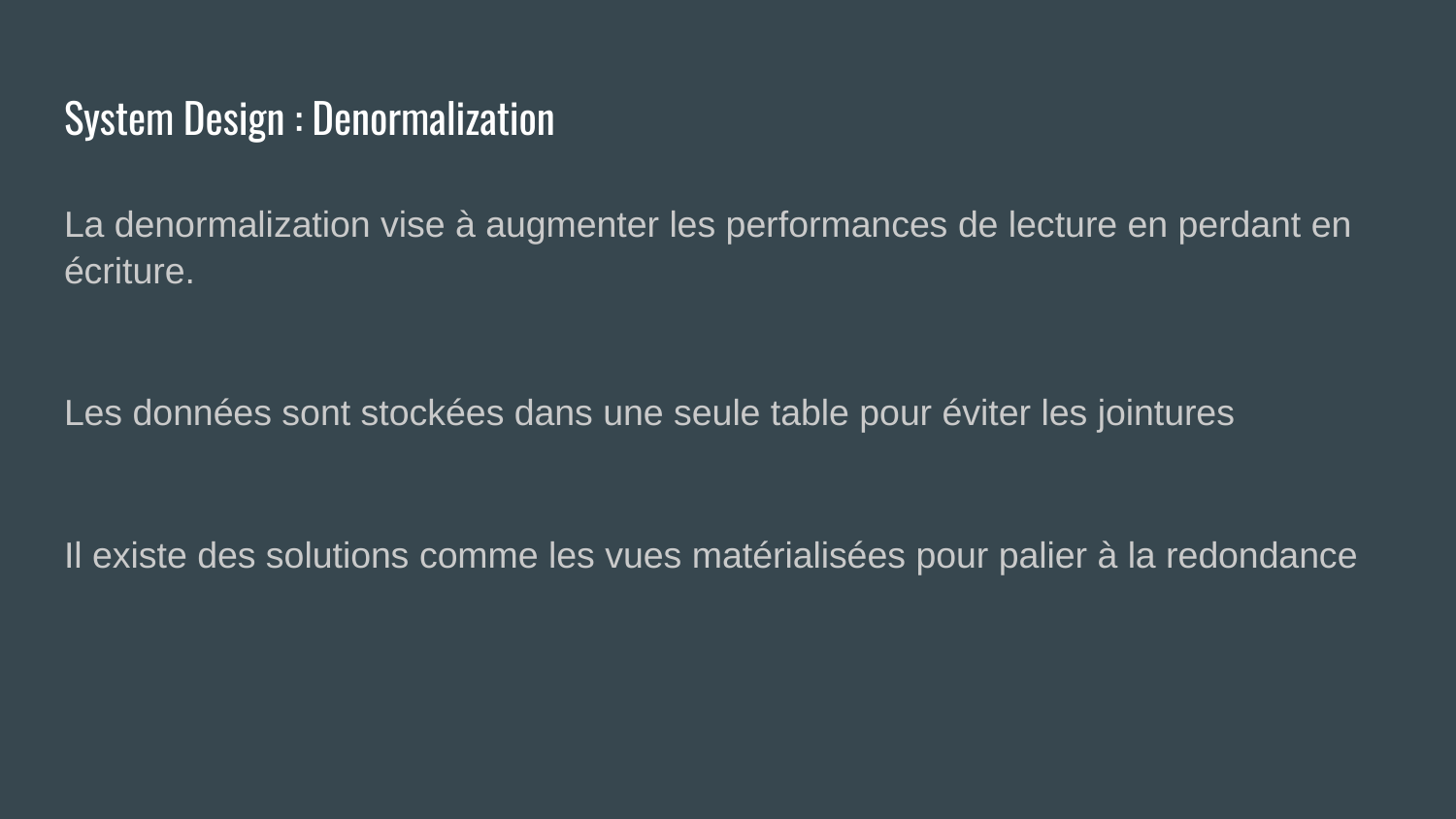

# System Design : Denormalization

La denormalization vise à augmenter les performances de lecture en perdant en écriture.

Les données sont stockées dans une seule table pour éviter les jointures

Il existe des solutions comme les vues matérialisées pour palier à la redondance